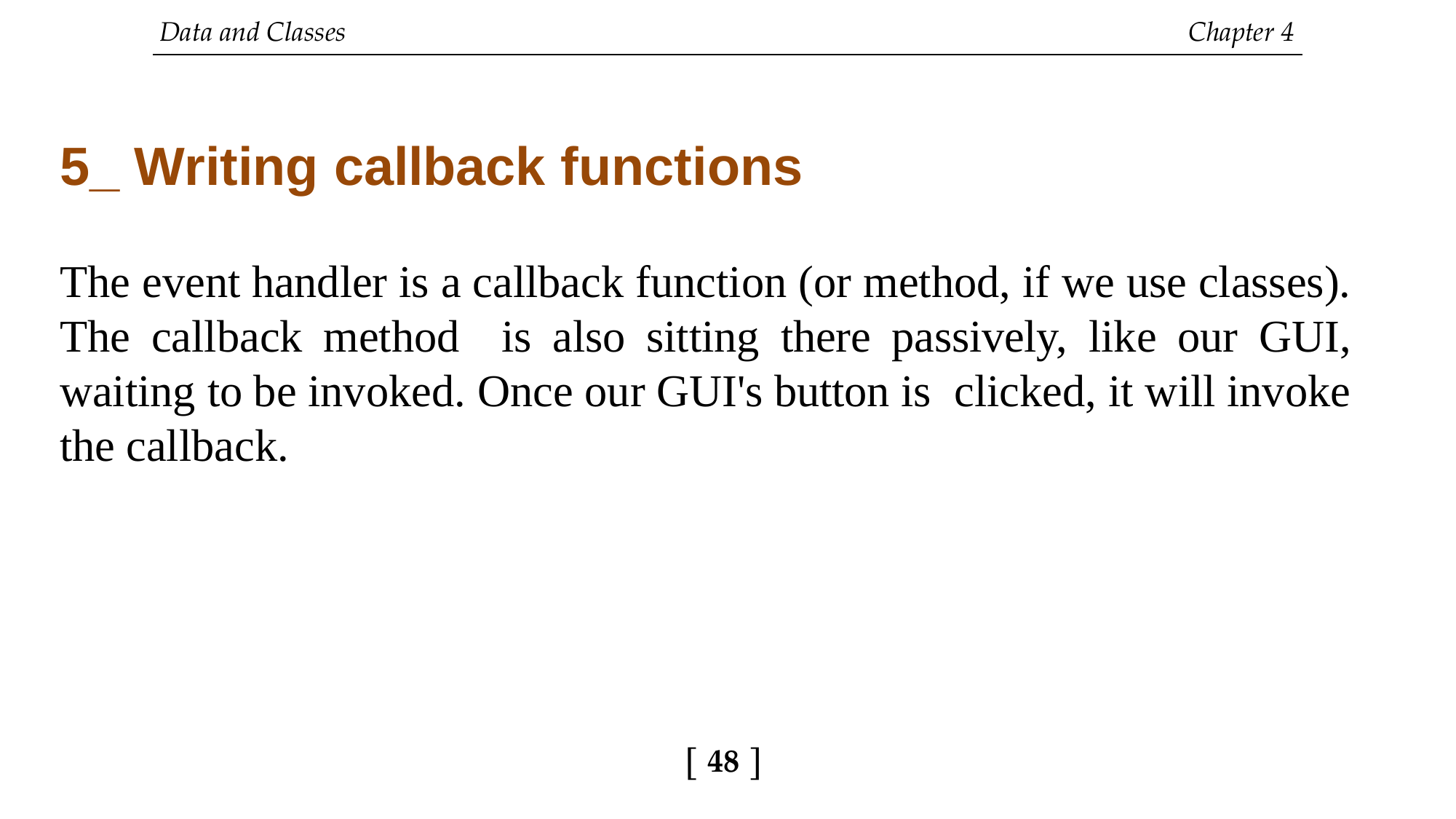

Data and Classes
Chapter 4

5_ Writing callback functions

The event handler is a callback function (or method, if we use classes). The callback method  is also sitting there passively, like our GUI, waiting to be invoked. Once our GUI's button is  clicked, it will invoke the callback.
[ 48 ]